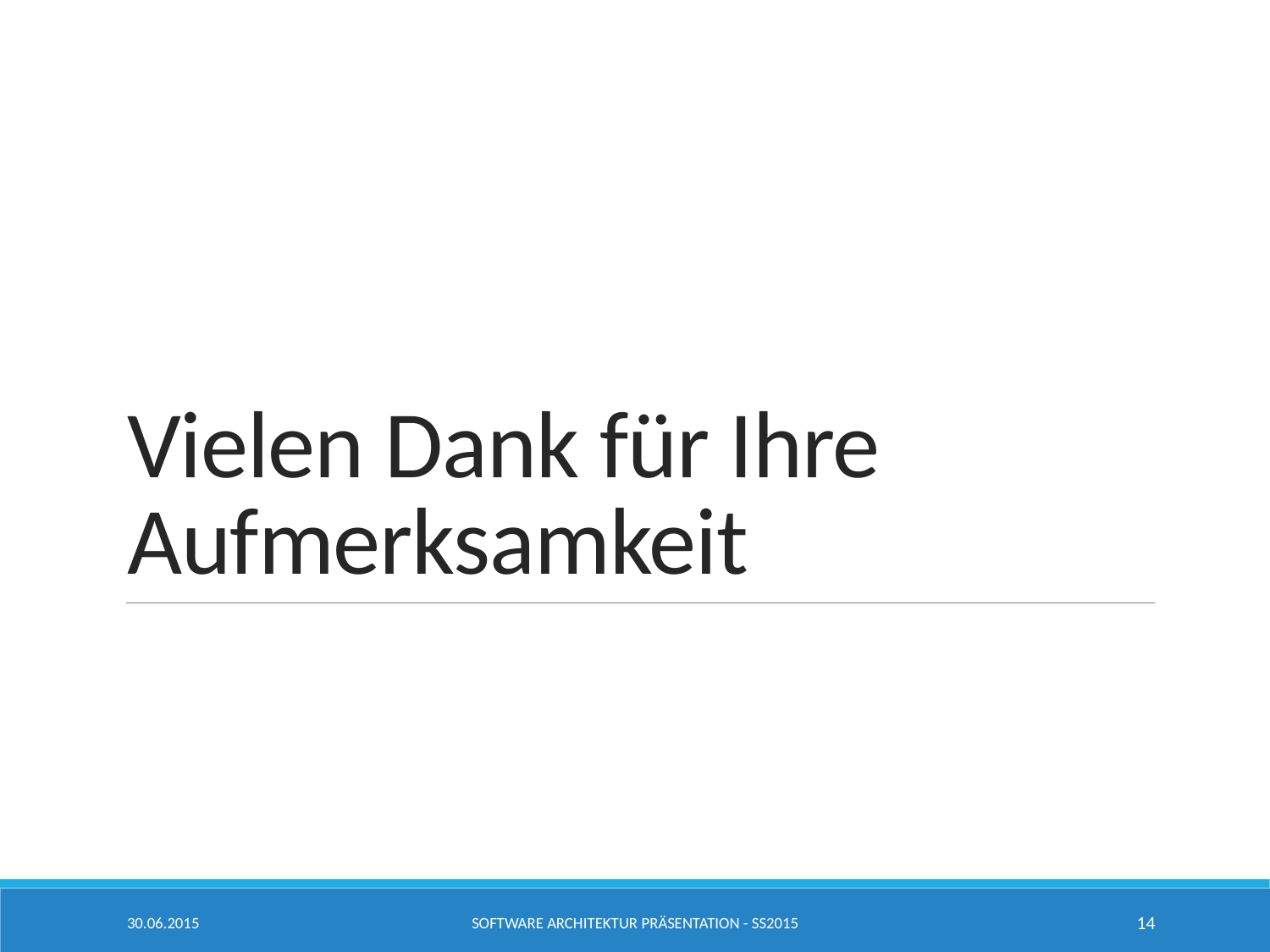

# Vielen Dank für Ihre Aufmerksamkeit

30.06.2015
Software Architektur Präsentation - SS2015
14